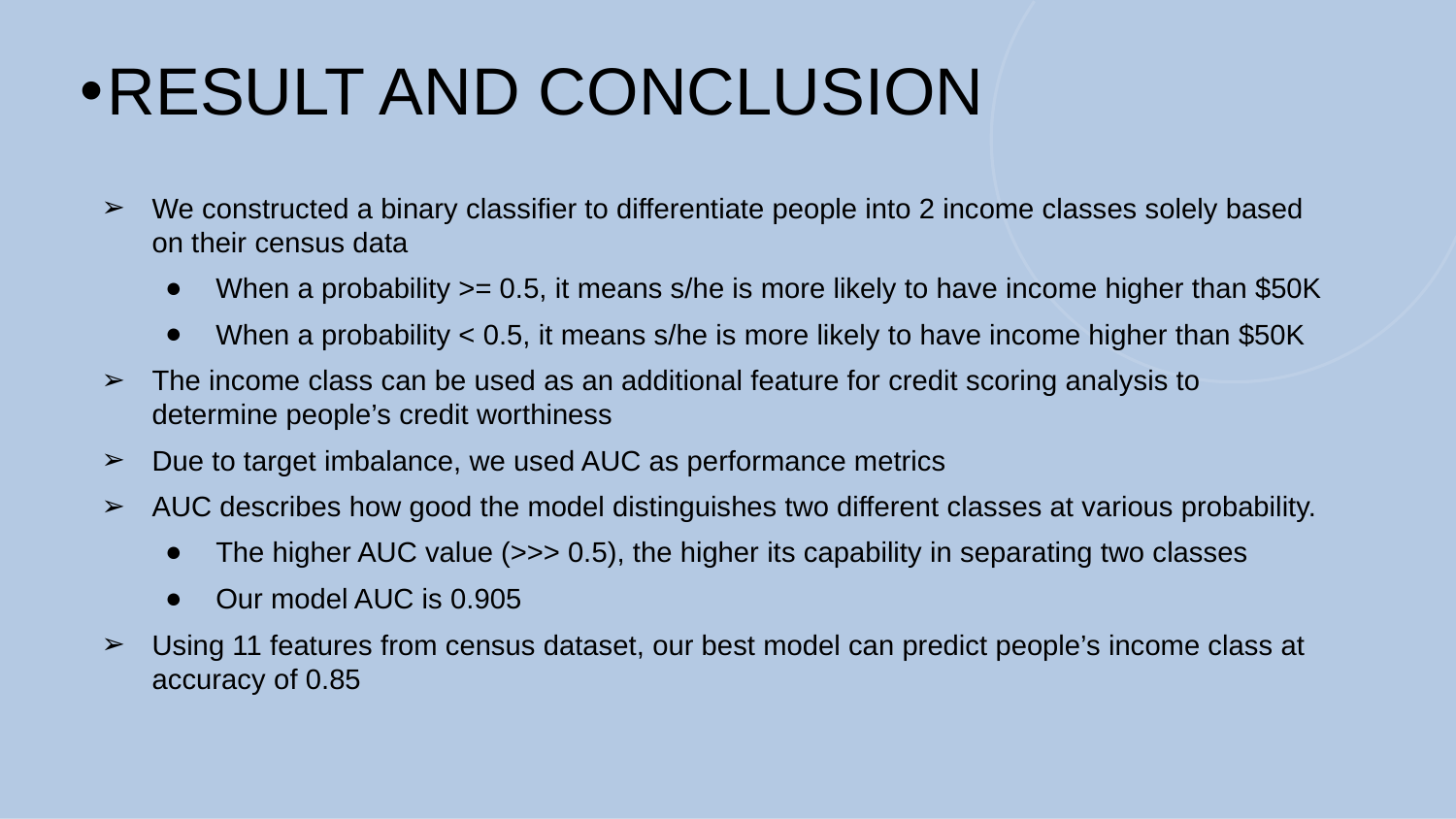

RESULT AND CONCLUSION
We constructed a binary classifier to differentiate people into 2 income classes solely based on their census data
When a probability >= 0.5, it means s/he is more likely to have income higher than $50K
When a probability < 0.5, it means s/he is more likely to have income higher than $50K
The income class can be used as an additional feature for credit scoring analysis to determine people’s credit worthiness
Due to target imbalance, we used AUC as performance metrics
AUC describes how good the model distinguishes two different classes at various probability.
The higher AUC value (>>> 0.5), the higher its capability in separating two classes
Our model AUC is 0.905
Using 11 features from census dataset, our best model can predict people’s income class at accuracy of 0.85